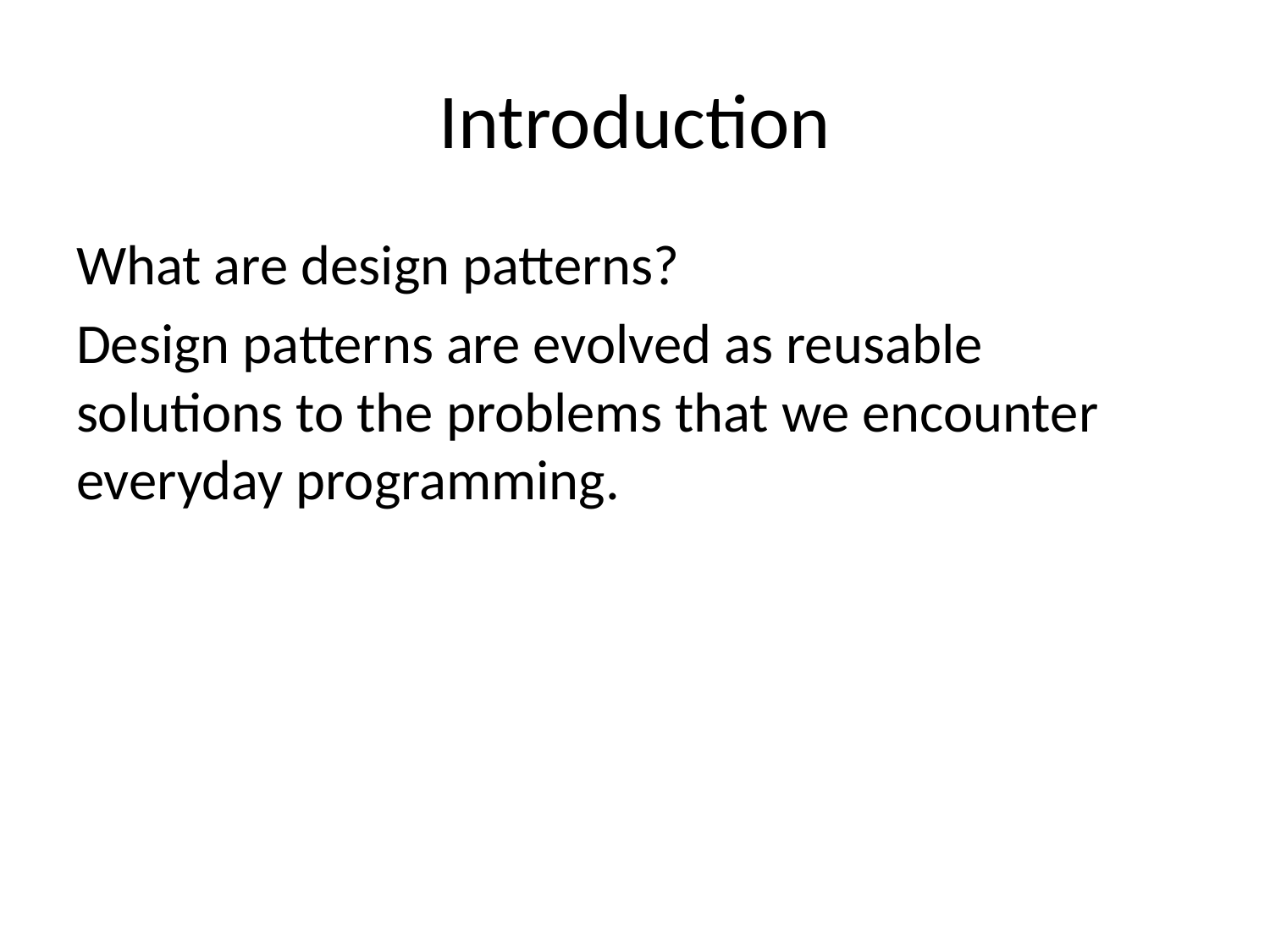

# Introduction
What are design patterns?
Design patterns are evolved as reusable solutions to the problems that we encounter everyday programming.